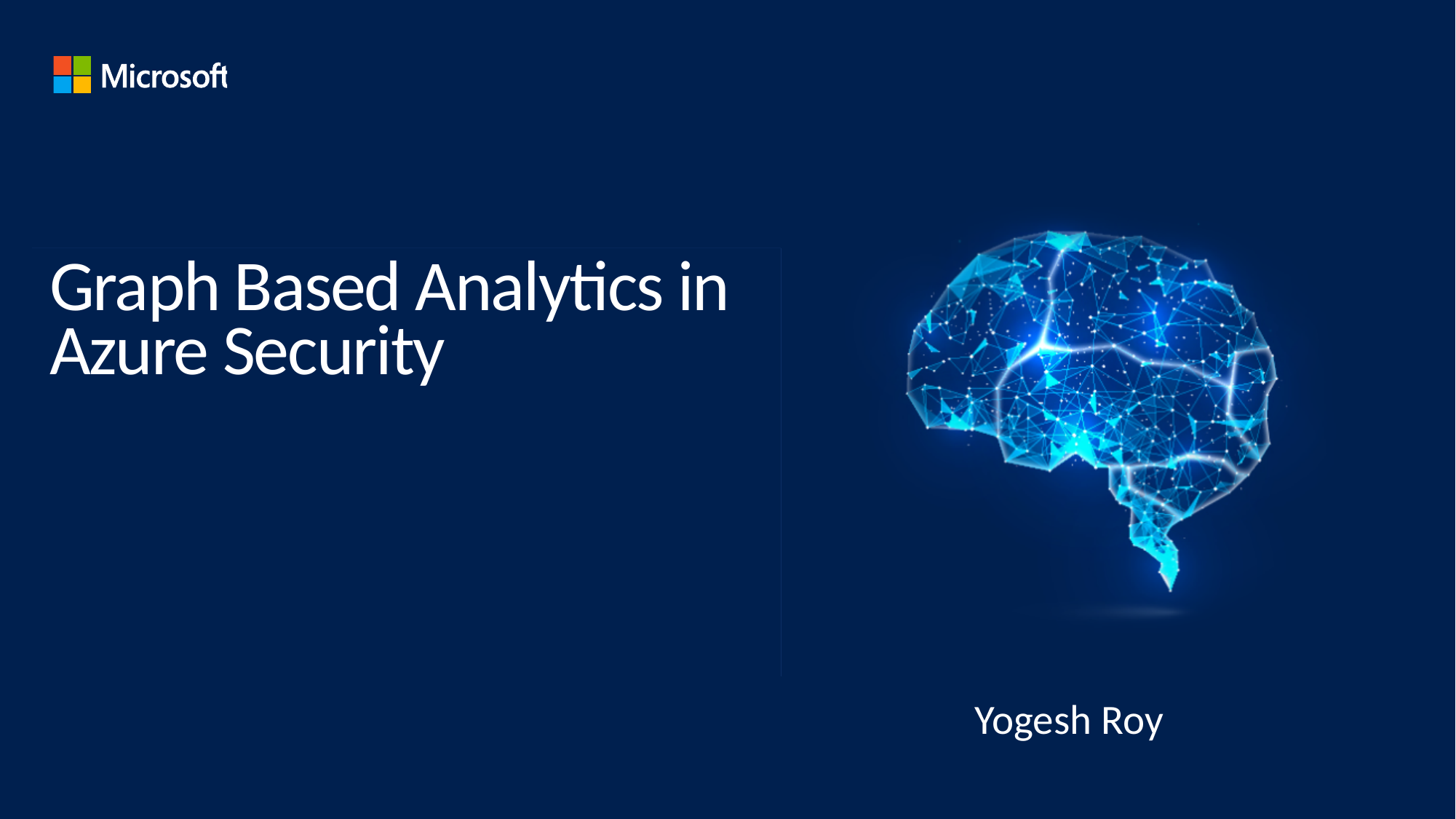

# Graph Based Analytics in Azure Security
Yogesh Roy